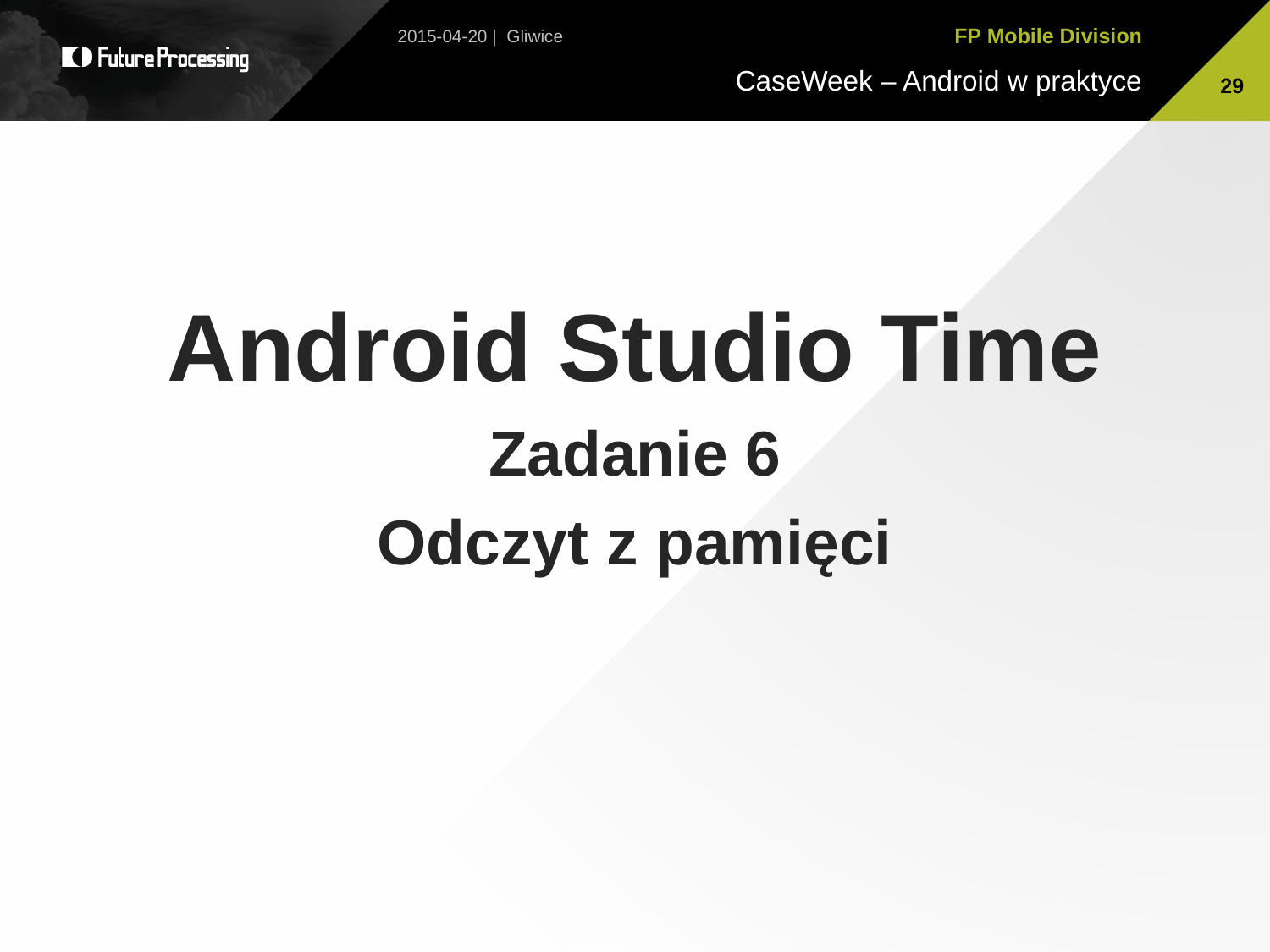

2015-04-20 |  Gliwice
29

Android Studio Time
Zadanie 6
Odczyt z pamięci